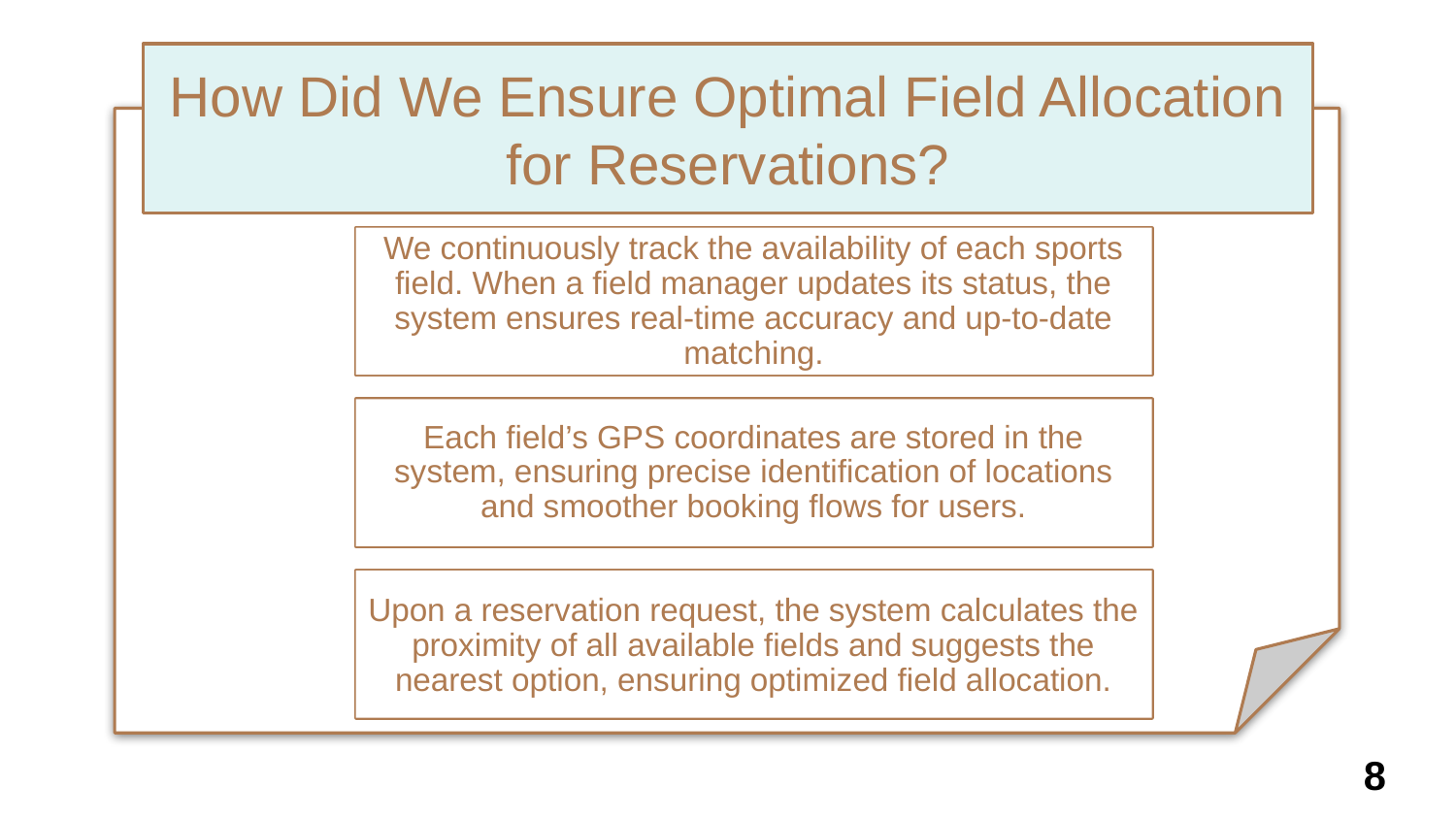

# How Did We Ensure Optimal Field Allocation for Reservations?

We continuously track the availability of each sports field. When a field manager updates its status, the system ensures real-time accuracy and up-to-date matching.

Each field’s GPS coordinates are stored in the system, ensuring precise identification of locations and smoother booking flows for users.

Upon a reservation request, the system calculates the proximity of all available fields and suggests the nearest option, ensuring optimized field allocation.

8